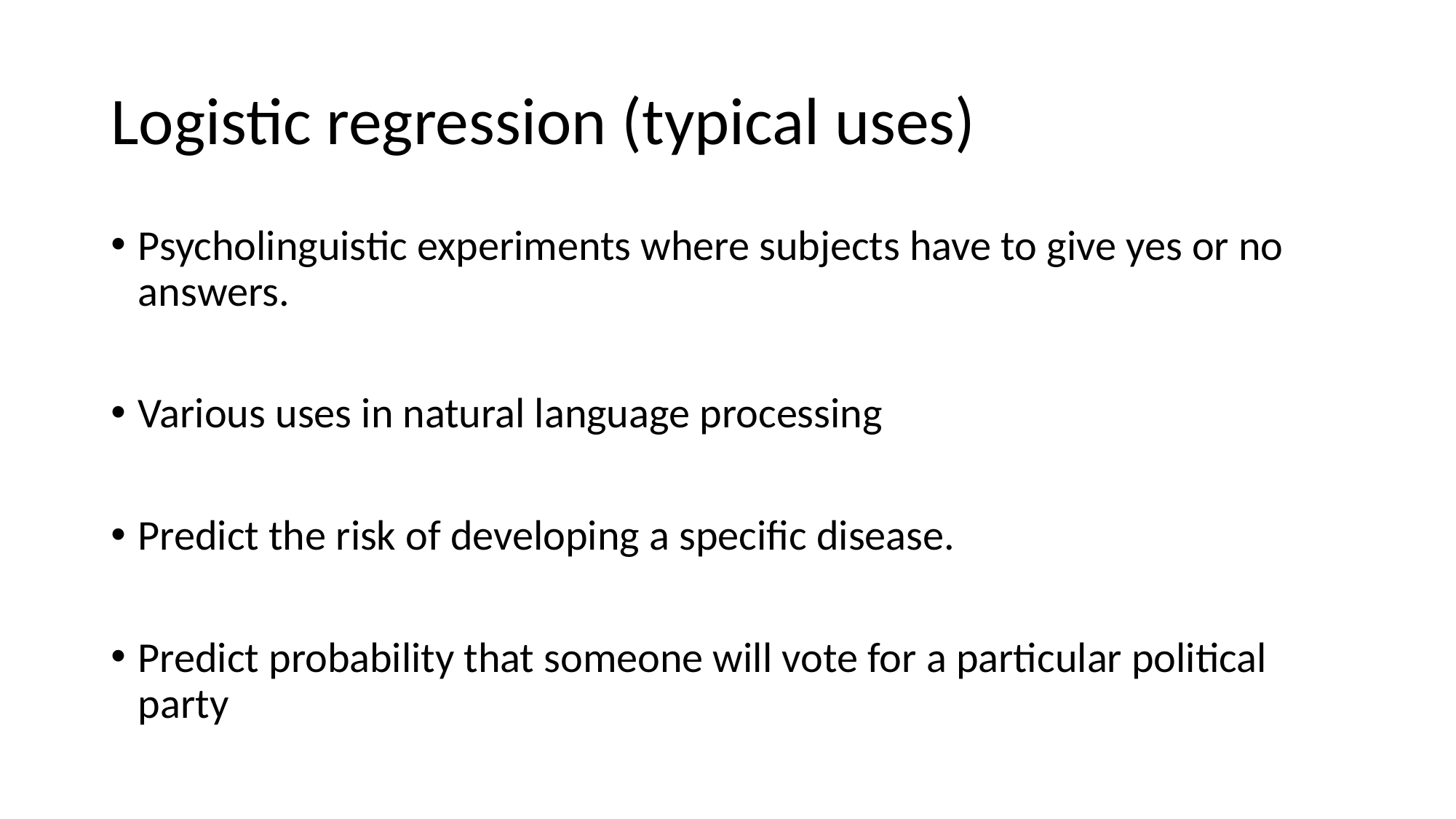

# Logistic regression (typical uses)
Psycholinguistic experiments where subjects have to give yes or no answers.

Various uses in natural language processing

Predict the risk of developing a specific disease.

Predict probability that someone will vote for a particular political party